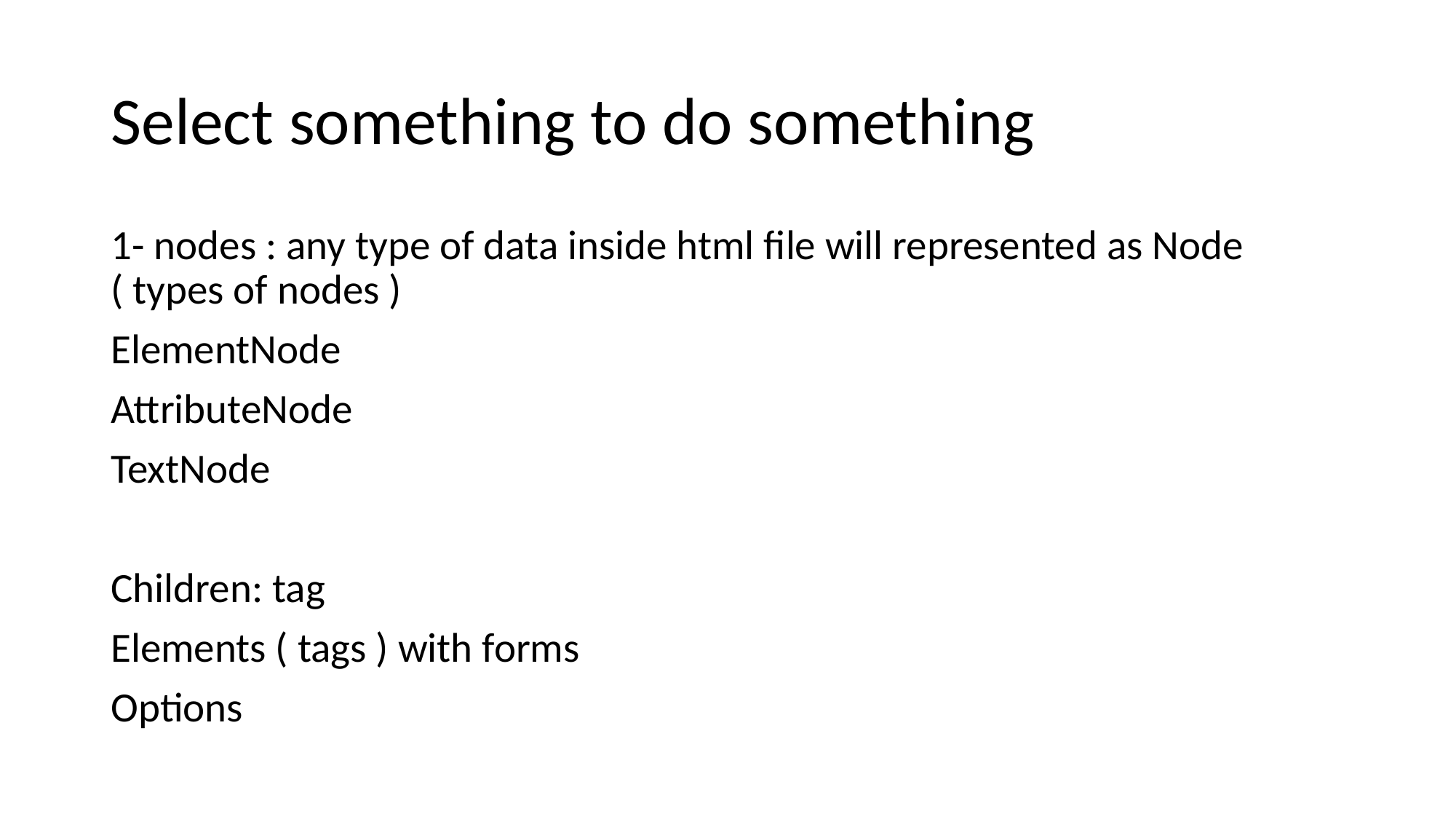

# Select something to do something
1- nodes : any type of data inside html file will represented as Node ( types of nodes )
ElementNode
AttributeNode
TextNode

Children: tag
Elements ( tags ) with forms
Options